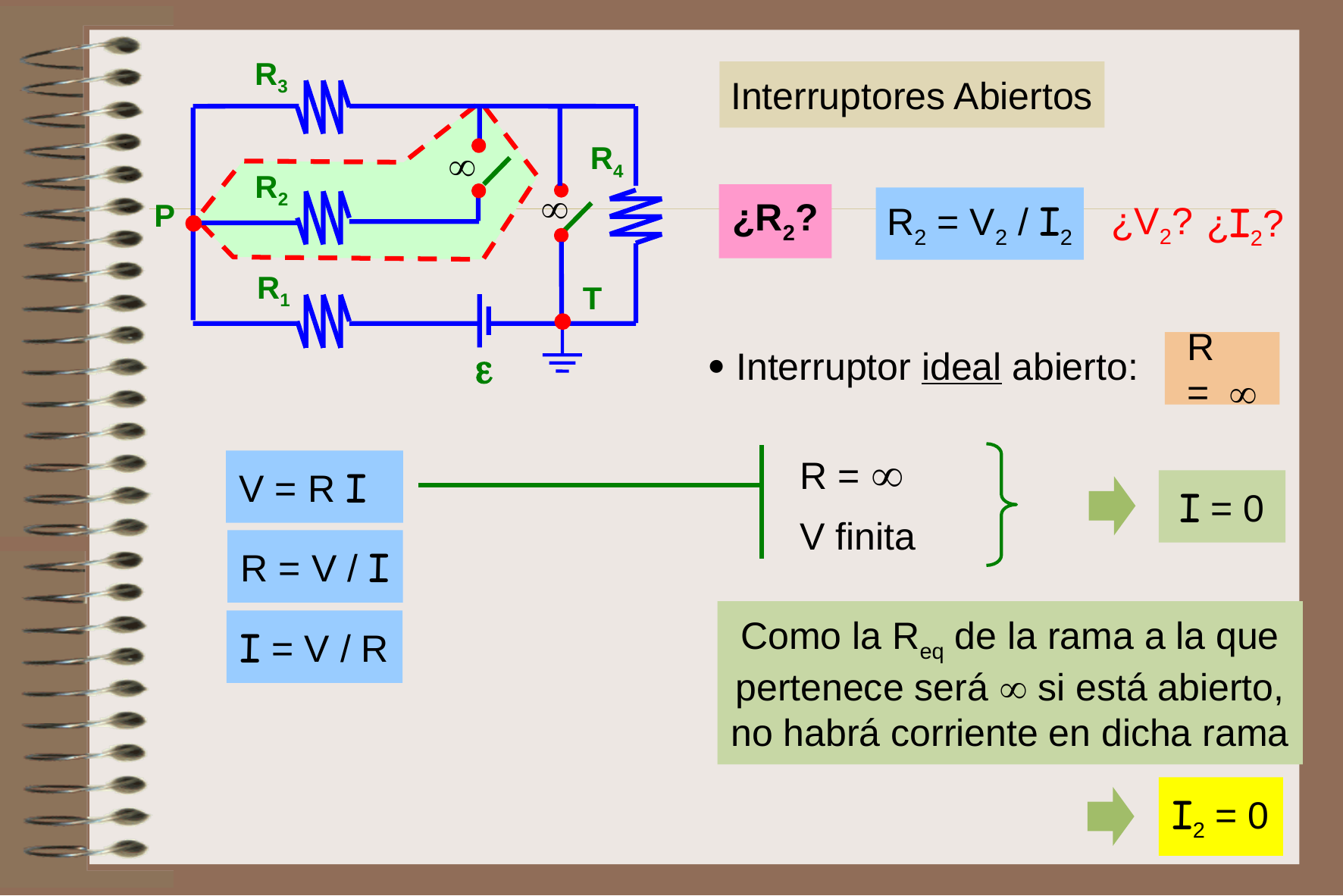

R3

R4
R2

R1

ε
Interruptores Abiertos

∞
∞
P
¿R2?
R2 = V2 / I2
¿V2?
¿I2?
T
R = ∞
• Interruptor ideal abierto:
R = ∞
V finita

V = R I
I = 0

R = V / I
Como la Req de la rama a la que pertenece será ∞ si está abierto, no habrá corriente en dicha rama
I = V / R
I2 = 0